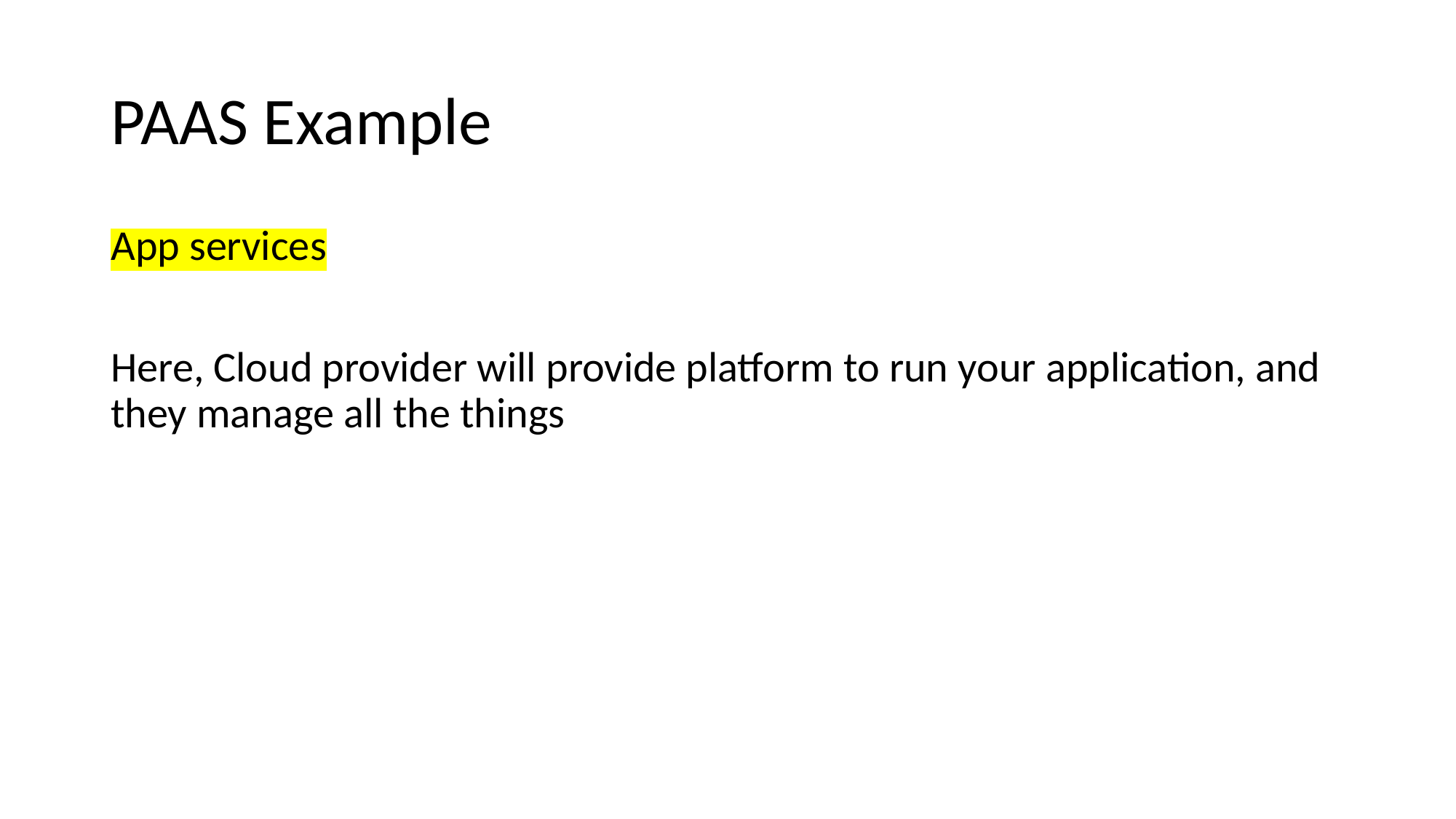

# PAAS Example
App services

Here, Cloud provider will provide platform to run your application, and they manage all the things